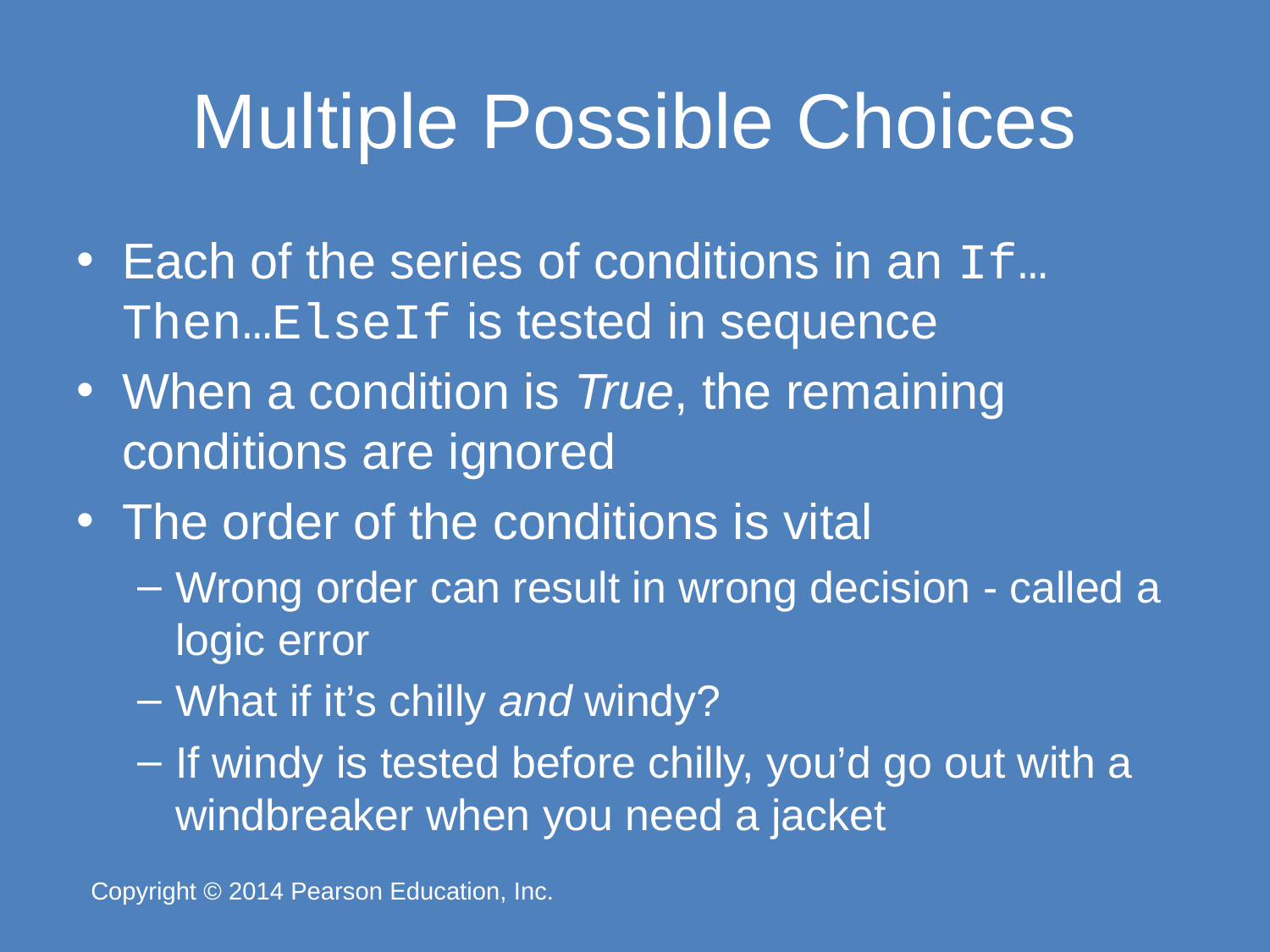

# Multiple Possible Choices
Each of the series of conditions in an If…Then…ElseIf is tested in sequence
When a condition is True, the remaining conditions are ignored
The order of the conditions is vital
Wrong order can result in wrong decision - called a logic error
What if it’s chilly and windy?
If windy is tested before chilly, you’d go out with a windbreaker when you need a jacket